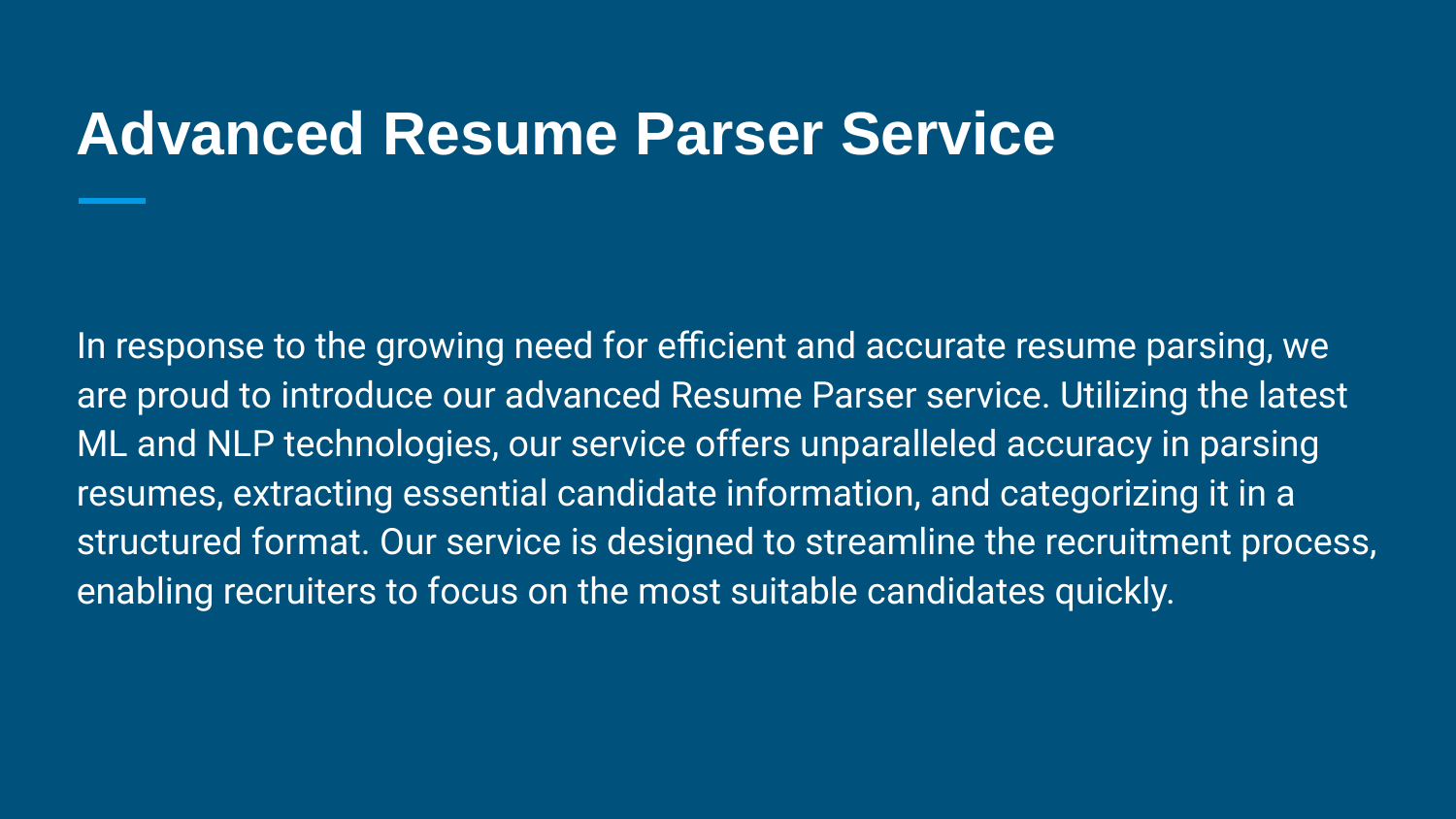

# Advanced Resume Parser Service

In response to the growing need for efficient and accurate resume parsing, we are proud to introduce our advanced Resume Parser service. Utilizing the latest ML and NLP technologies, our service offers unparalleled accuracy in parsing resumes, extracting essential candidate information, and categorizing it in a structured format. Our service is designed to streamline the recruitment process, enabling recruiters to focus on the most suitable candidates quickly.